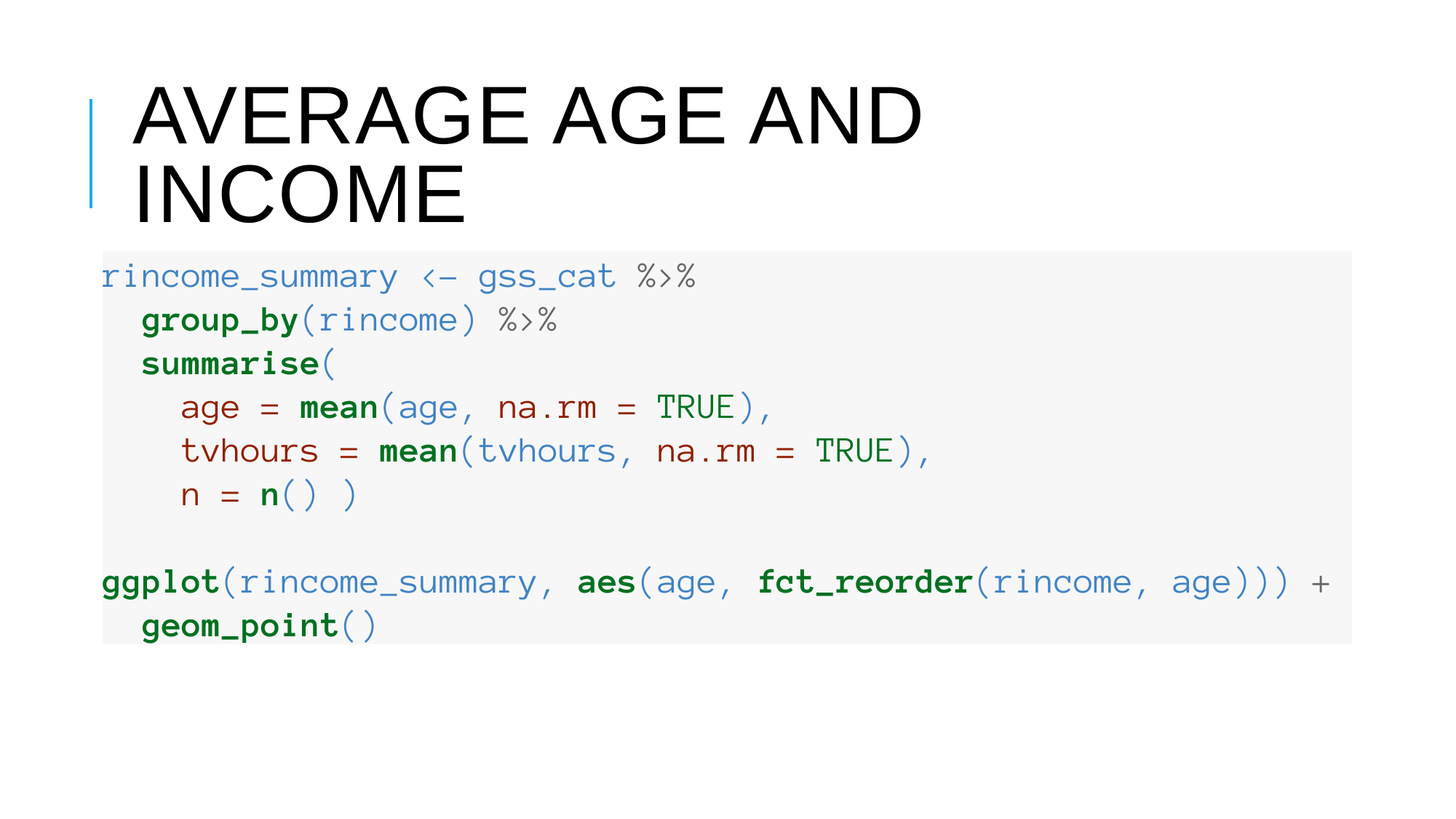

# average age and income
rincome_summary <- gss_cat %>%
  group_by(rincome) %>%
  summarise(
    age = mean(age, na.rm = TRUE),
    tvhours = mean(tvhours, na.rm = TRUE),
    n = n() )

ggplot(rincome_summary, aes(age, fct_reorder(rincome, age))) +
  geom_point()